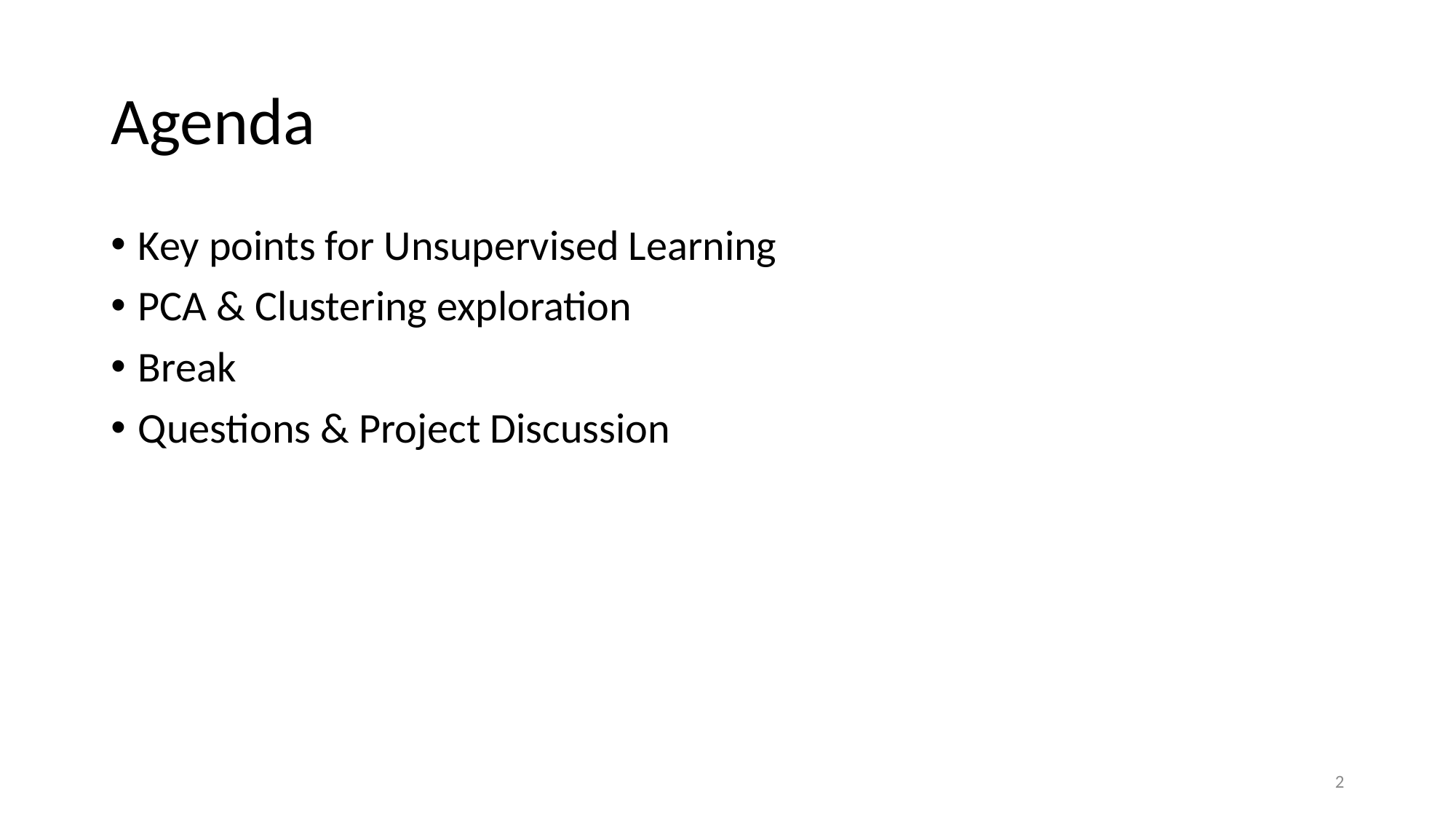

# Agenda
Key points for Unsupervised Learning
PCA & Clustering exploration
Break
Questions & Project Discussion
2